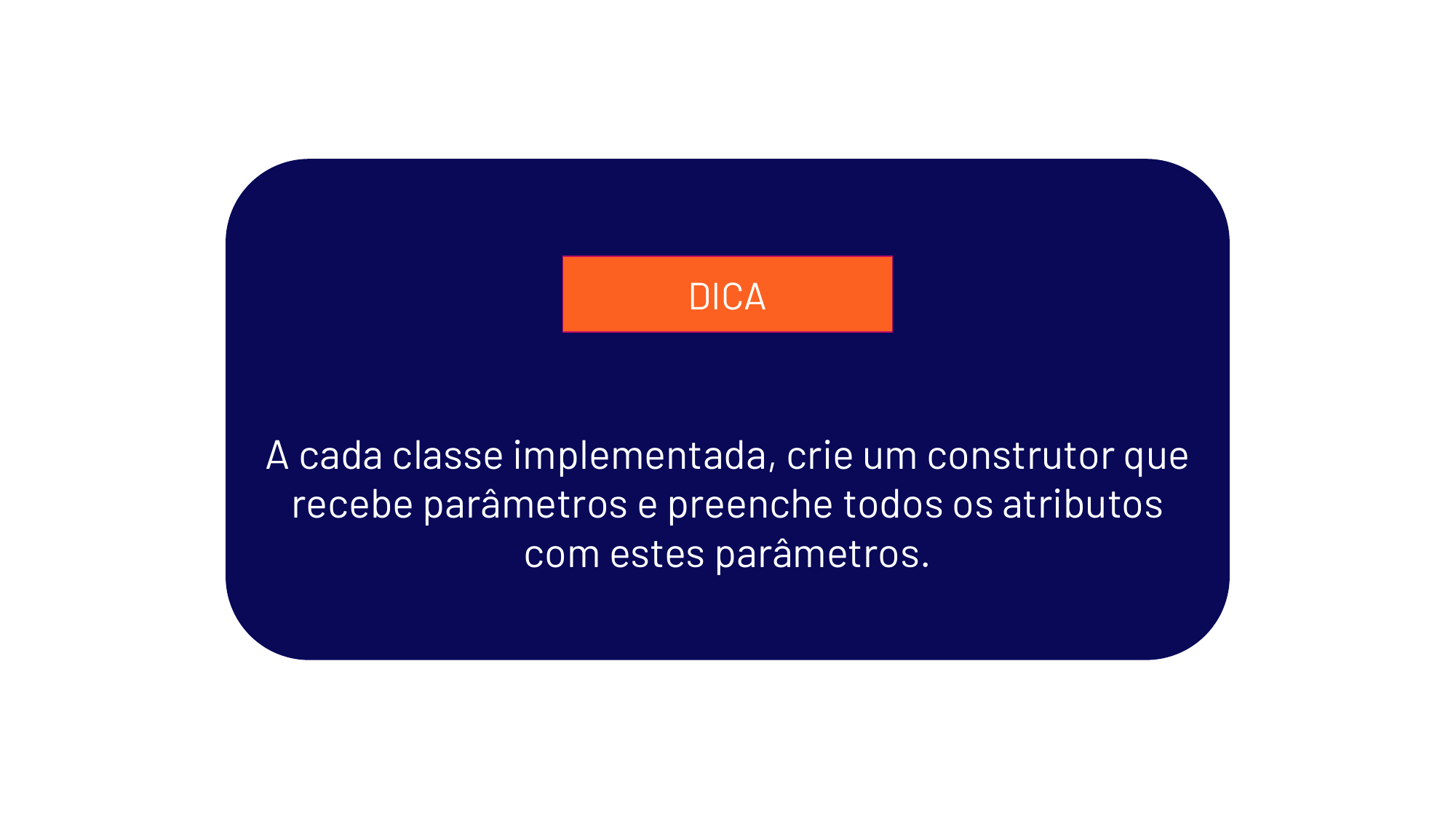

A cada classe implementada, crie um construtor que recebe parâmetros e preenche todos os atributos com estes parâmetros.

DICA